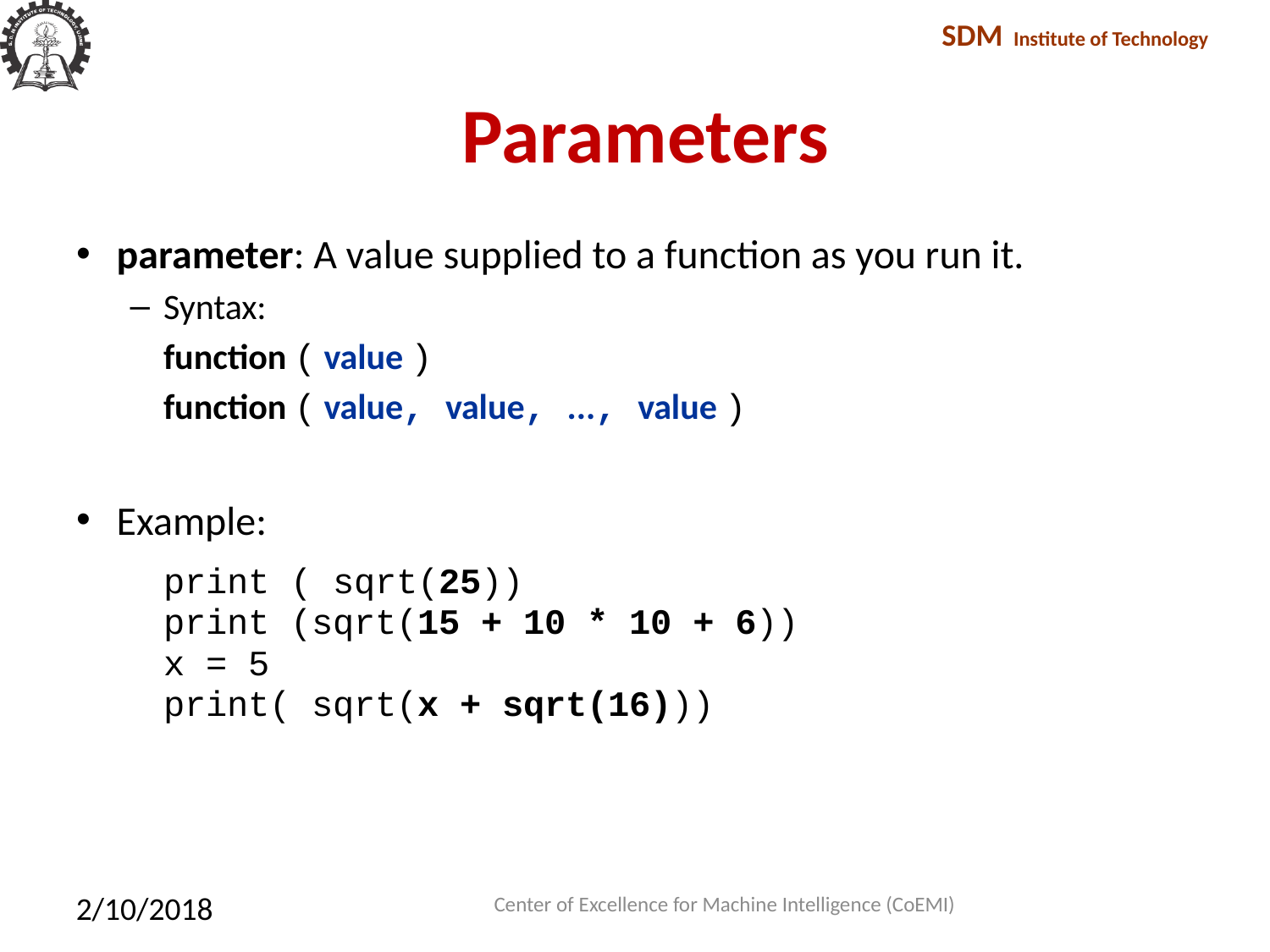

# Parameters
parameter: A value supplied to a function as you run it.
Syntax:
		function ( value )
		function ( value, value, ..., value )

Example:

	print ( sqrt(25))
	print (sqrt(15 + 10 * 10 + 6))
	x = 5
	print( sqrt(x + sqrt(16)))
Center of Excellence for Machine Intelligence (CoEMI)
2/10/2018